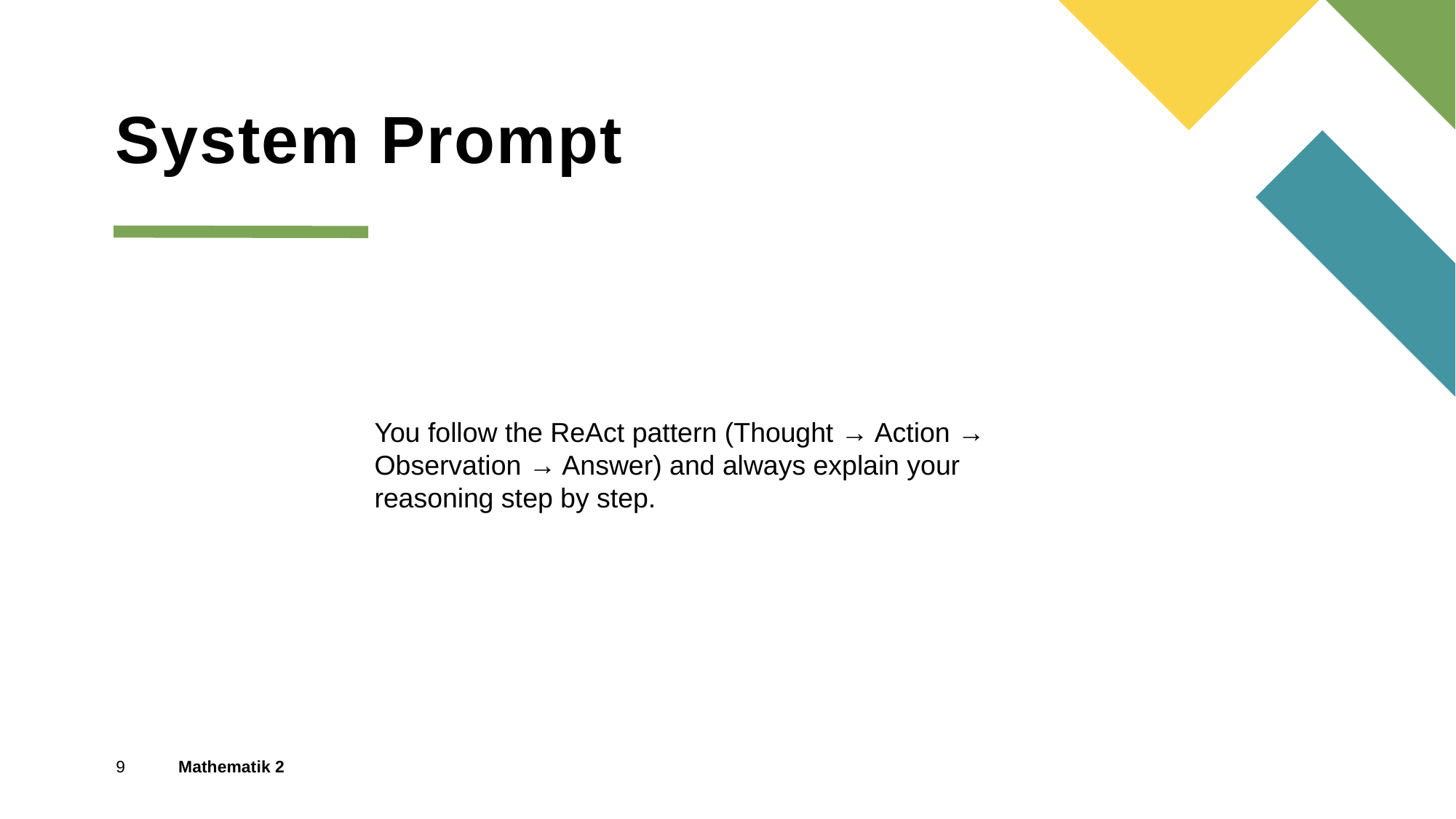

# System Prompt
You follow the ReAct pattern (Thought → Action → Observation → Answer) and always explain your reasoning step by step.
9
Mathematik 2